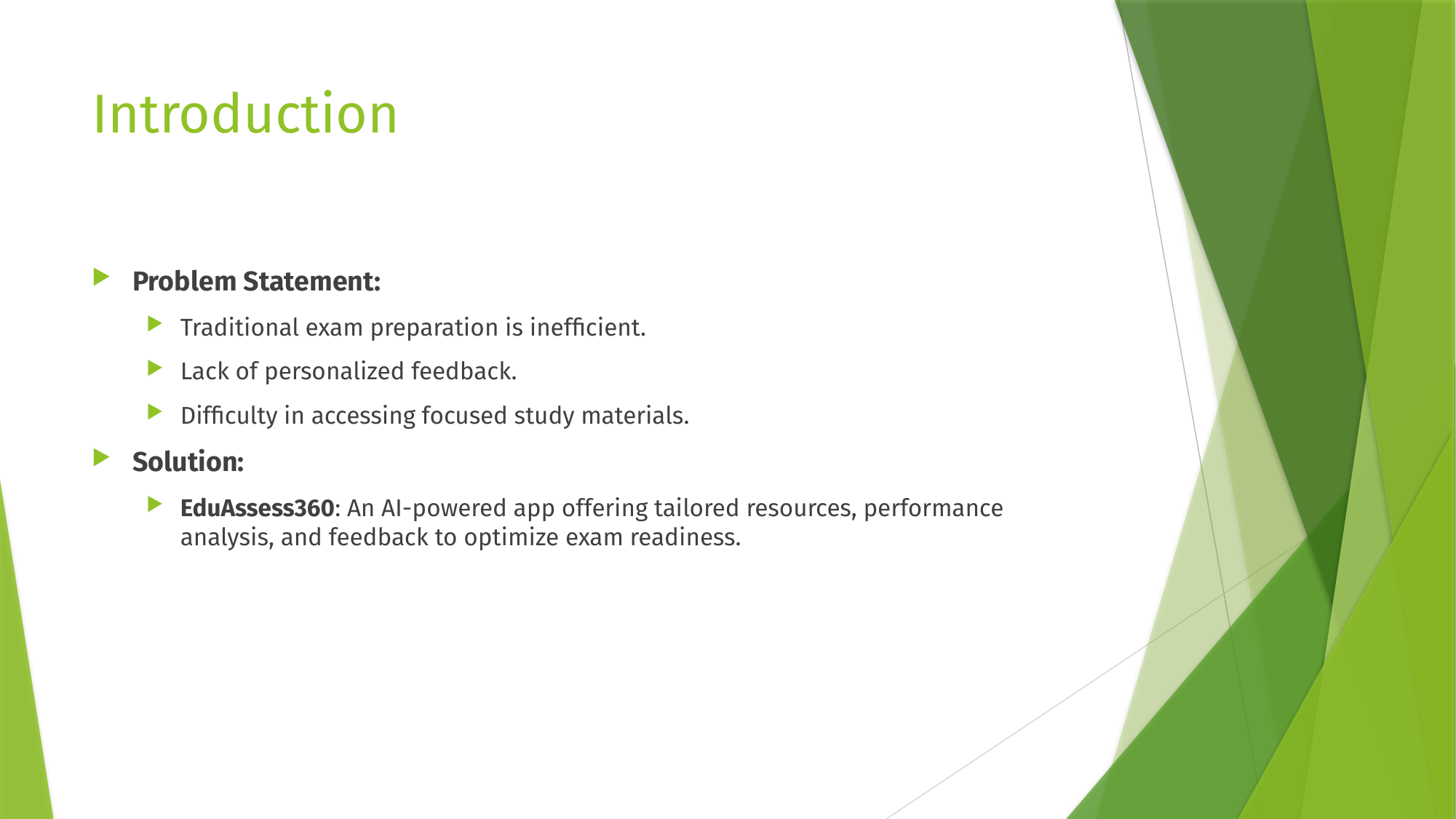

# Introduction
Problem Statement:
Traditional exam preparation is inefficient.
Lack of personalized feedback.
Difficulty in accessing focused study materials.
Solution:
EduAssess360: An AI-powered app offering tailored resources, performance analysis, and feedback to optimize exam readiness.